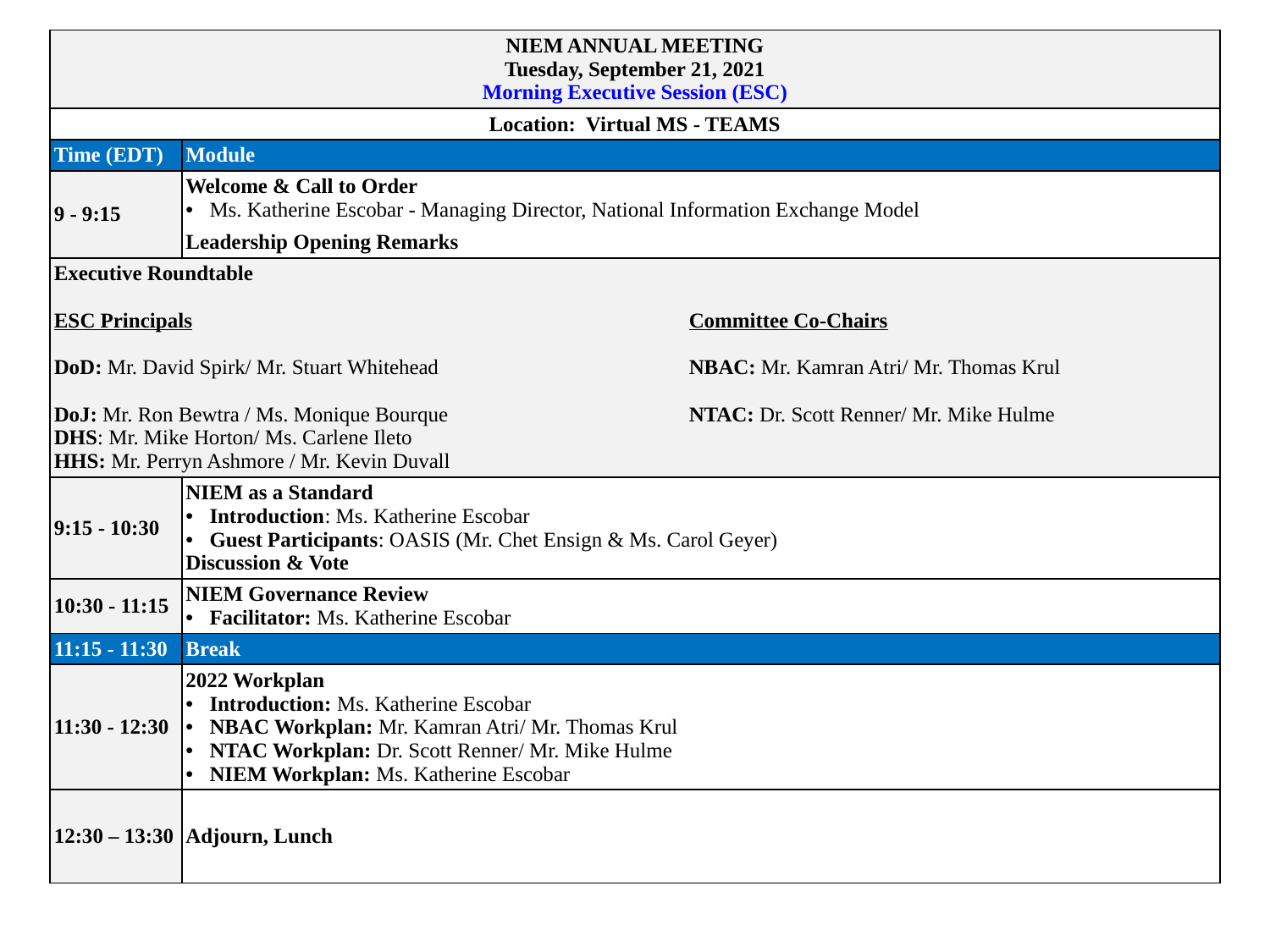

| NIEM ANNUAL MEETING Tuesday, September 21, 2021 Morning Executive Session (ESC) |  |
| --- | --- |
| Location:  Virtual MS - TEAMS |  |
| Time (EDT) | Module |
| 9 - 9:15 | Welcome & Call to Order Ms. Katherine Escobar - Managing Director, National Information Exchange Model Leadership Opening Remarks |
| Executive Roundtable ESC Principals Committee Co-Chairs DoD: Mr. David Spirk/ Mr. Stuart Whitehead NBAC: Mr. Kamran Atri/ Mr. Thomas Krul DoJ: Mr. Ron Bewtra / Ms. Monique Bourque NTAC: Dr. Scott Renner/ Mr. Mike Hulme DHS: Mr. Mike Horton/ Ms. Carlene Ileto HHS: Mr. Perryn Ashmore / Mr. Kevin Duvall |  |
| 9:15 - 10:30 | NIEM as a Standard Introduction: Ms. Katherine Escobar Guest Participants: OASIS (Mr. Chet Ensign & Ms. Carol Geyer) Discussion & Vote |
| 10:30 - 11:15 | NIEM Governance Review  Facilitator: Ms. Katherine Escobar |
| 11:15 - 11:30 | Break |
| 11:30 - 12:30 | 2022 Workplan Introduction: Ms. Katherine Escobar NBAC Workplan: Mr. Kamran Atri/ Mr. Thomas Krul NTAC Workplan: Dr. Scott Renner/ Mr. Mike Hulme NIEM Workplan: Ms. Katherine Escobar |
| 12:30 – 13:30 | Adjourn, Lunch |